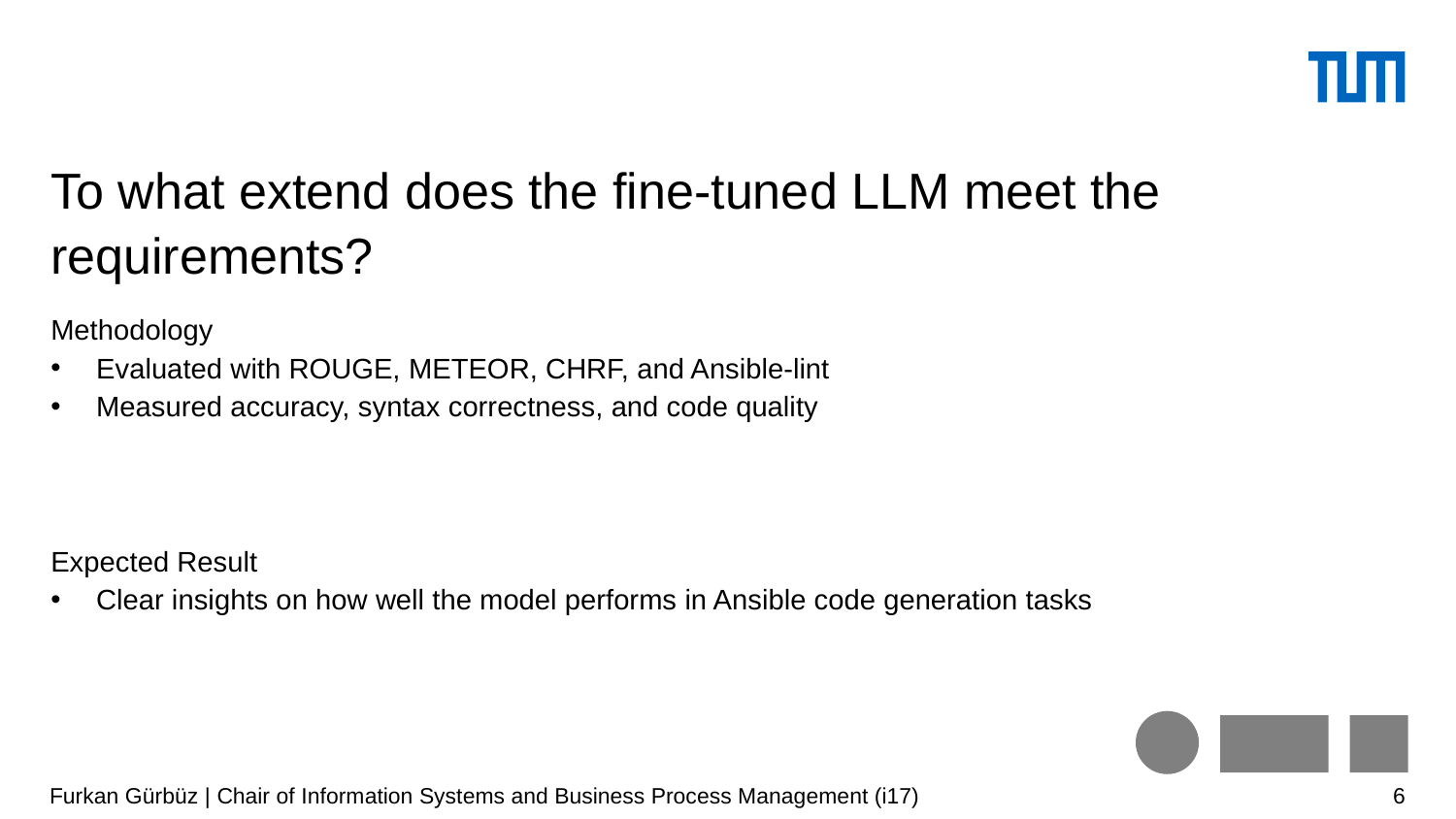

# To what extend does the fine-tuned LLM meet the requirements?
Methodology
Evaluated with ROUGE, METEOR, CHRF, and Ansible-lint
Measured accuracy, syntax correctness, and code quality

Expected Result
Clear insights on how well the model performs in Ansible code generation tasks
Furkan Gürbüz | Chair of Information Systems and Business Process Management (i17)
6